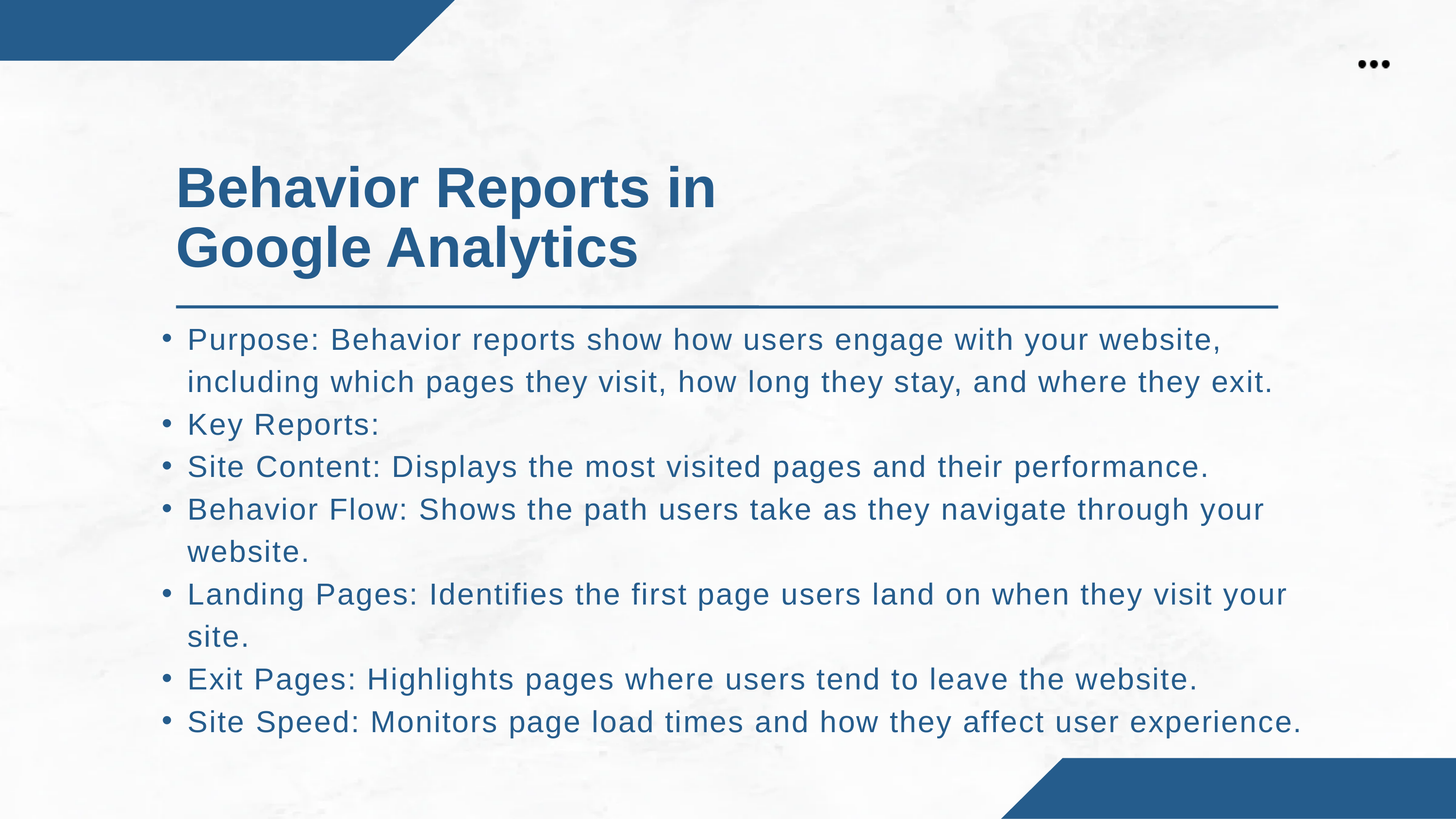

Behavior Reports in Google Analytics

Purpose: Behavior reports show how users engage with your website, including which pages they visit, how long they stay, and where they exit.
Key Reports:
Site Content: Displays the most visited pages and their performance.
Behavior Flow: Shows the path users take as they navigate through your website.
Landing Pages: Identifies the first page users land on when they visit your site.
Exit Pages: Highlights pages where users tend to leave the website.
Site Speed: Monitors page load times and how they affect user experience.